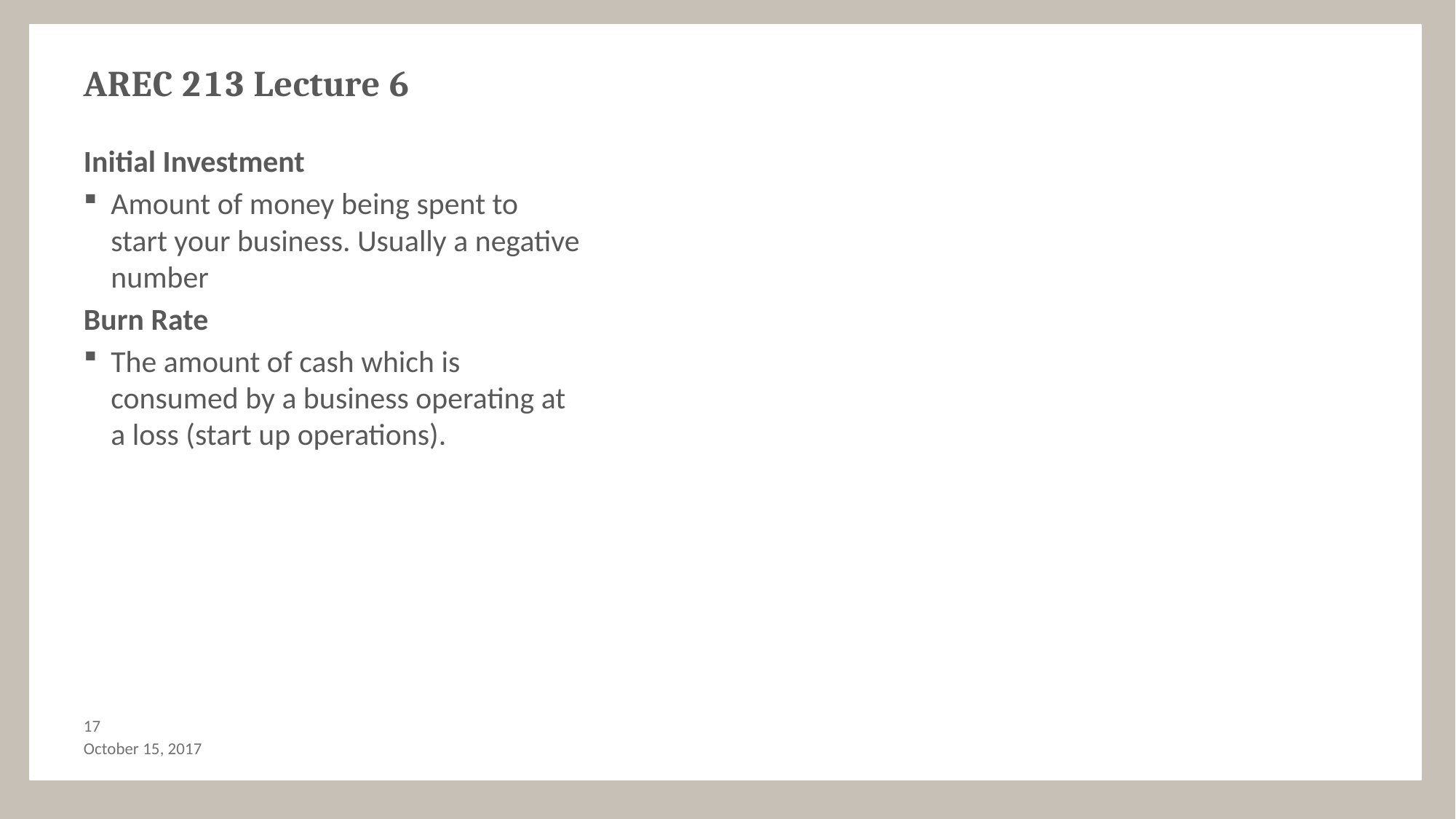

# AREC 213 Lecture 6
Initial Investment
Amount of money being spent to start your business. Usually a negative number
Burn Rate
The amount of cash which is consumed by a business operating at a loss (start up operations).

17
October 15, 2017